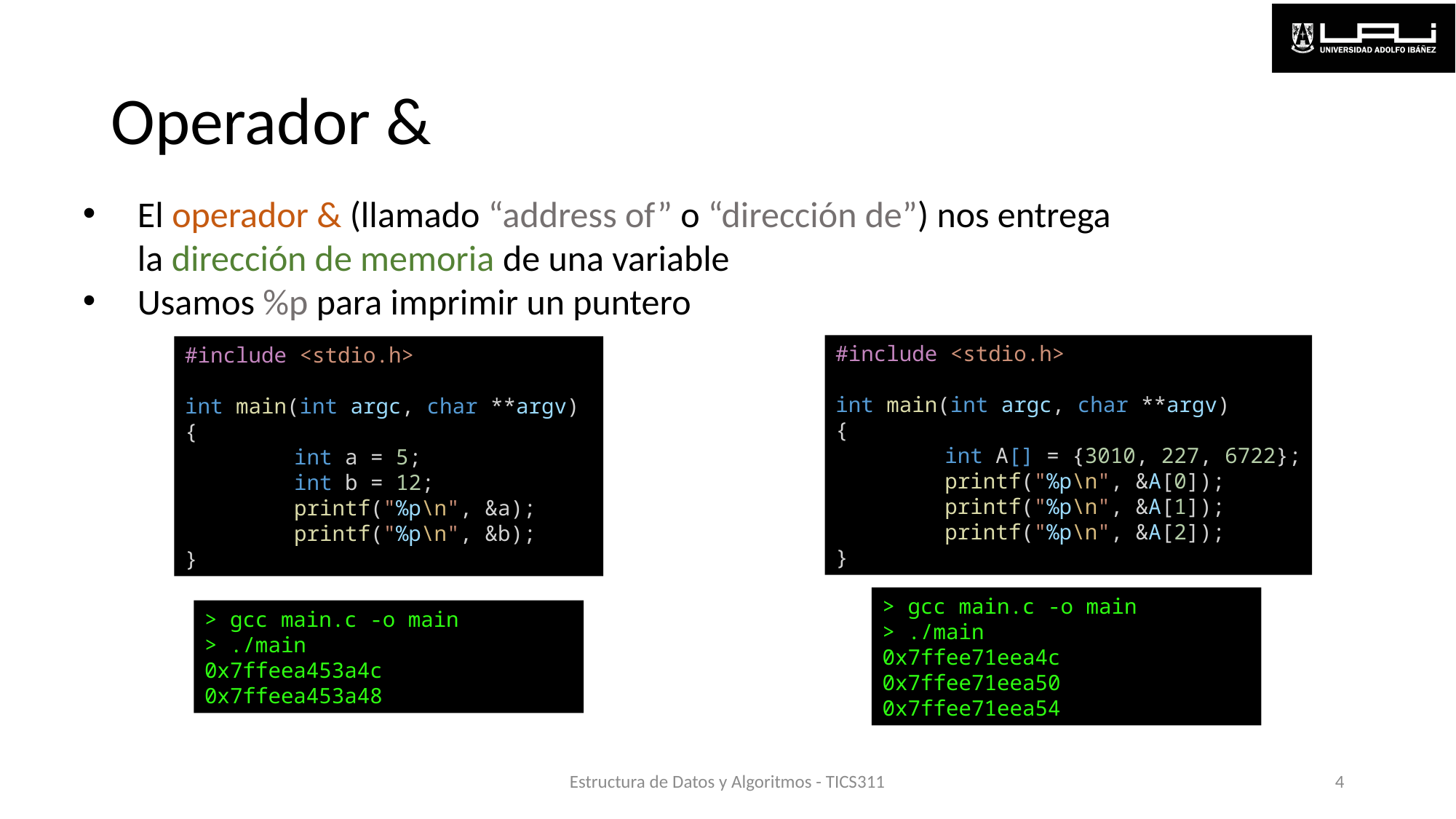

# Operador &
El operador & (llamado “address of” o “dirección de”) nos entrega
la dirección de memoria de una variable
Usamos %p para imprimir un puntero
#include <stdio.h>

int main(int argc, char **argv)
{
	int A[] = {3010, 227, 6722};
	printf("%p\n", &A[0]);
	printf("%p\n", &A[1]);
	printf("%p\n", &A[2]);
}
#include <stdio.h>

int main(int argc, char **argv)
{
	int a = 5;
	int b = 12;
	printf("%p\n", &a);
	printf("%p\n", &b);
}
> gcc main.c -o main
> ./main
0x7ffee71eea4c
0x7ffee71eea50
0x7ffee71eea54
> gcc main.c -o main
> ./main
0x7ffeea453a4c
0x7ffeea453a48
Estructura de Datos y Algoritmos - TICS311
4